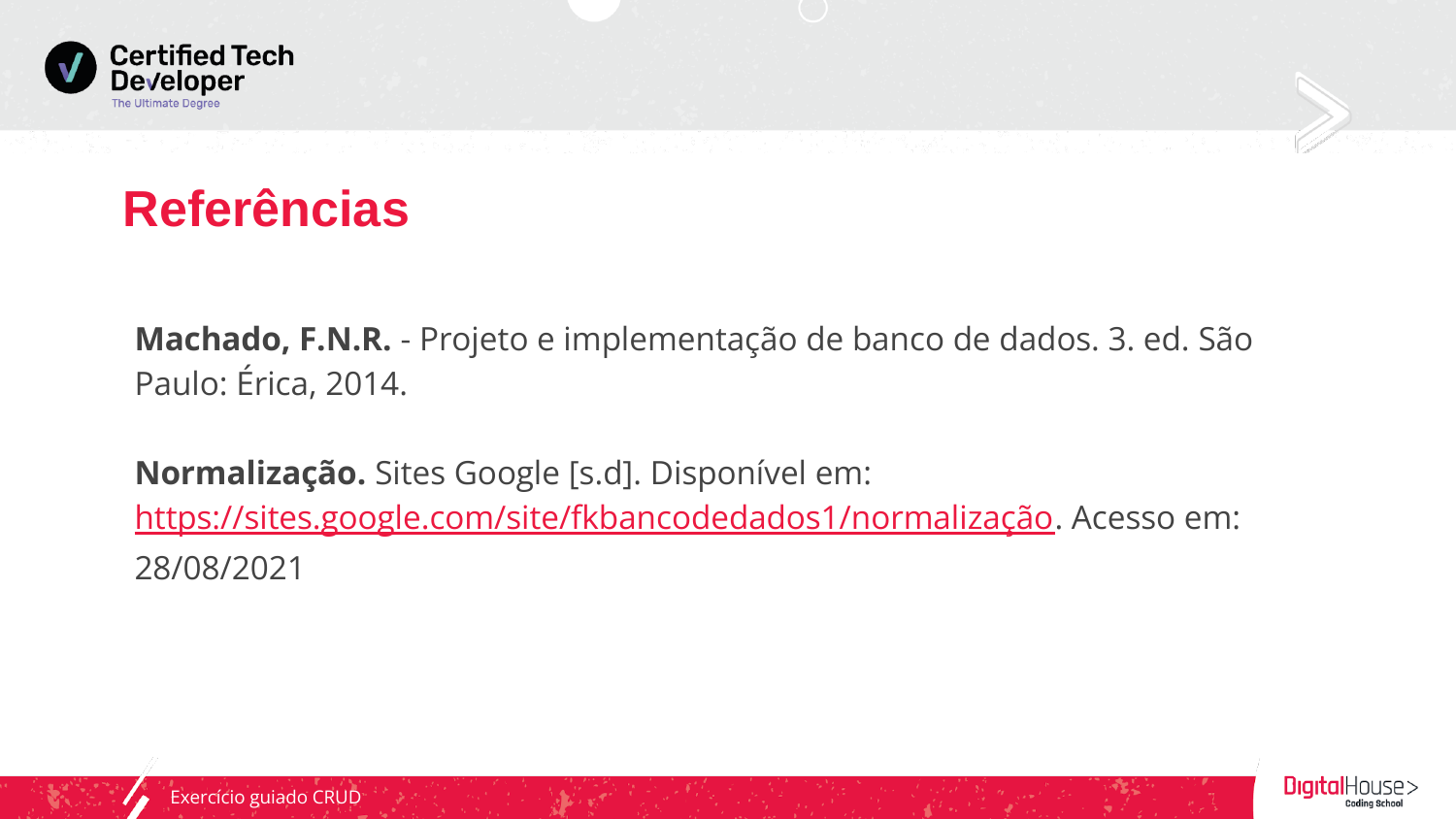

# Referências
Machado, F.N.R. - Projeto e implementação de banco de dados. 3. ed. São Paulo: Érica, 2014.

Normalização. Sites Google [s.d]. Disponível em: https://sites.google.com/site/fkbancodedados1/normalização. Acesso em: 28/08/2021